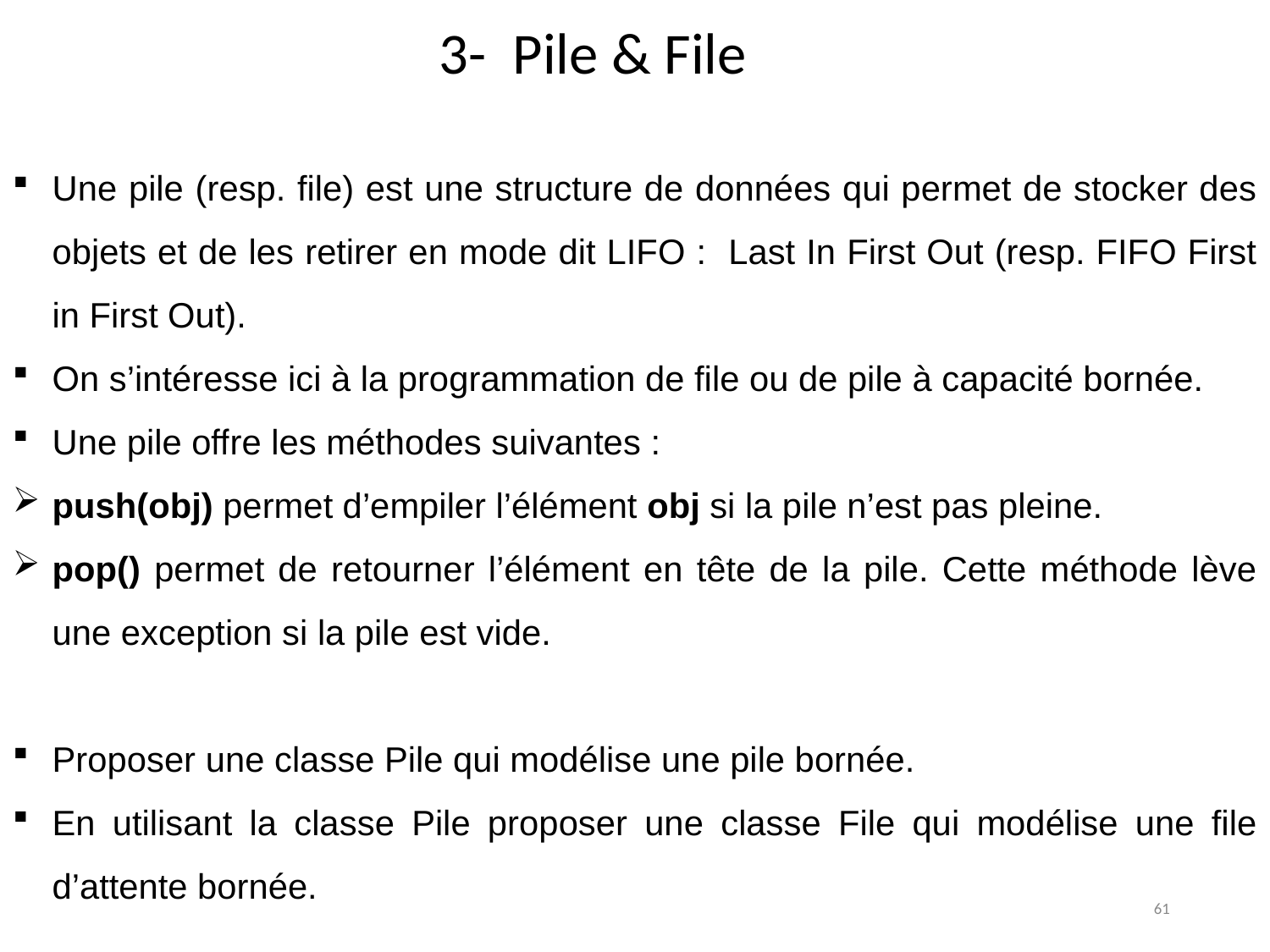

# 3-  Pile & File

Une pile (resp. file) est une structure de données qui permet de stocker des objets et de les retirer en mode dit LIFO :  Last In First Out (resp. FIFO First in First Out).
On s’intéresse ici à la programmation de ﬁle ou de pile à capacité bornée.
Une pile oﬀre les méthodes suivantes :
push(obj) permet d’empiler l’élément obj si la pile n’est pas pleine.
pop() permet de retourner l’élément en tête de la pile. Cette méthode lève une exception si la pile est vide.

Proposer une classe Pile qui modélise une pile bornée.
En utilisant la classe Pile proposer une classe File qui modélise une ﬁle d’attente bornée.

61